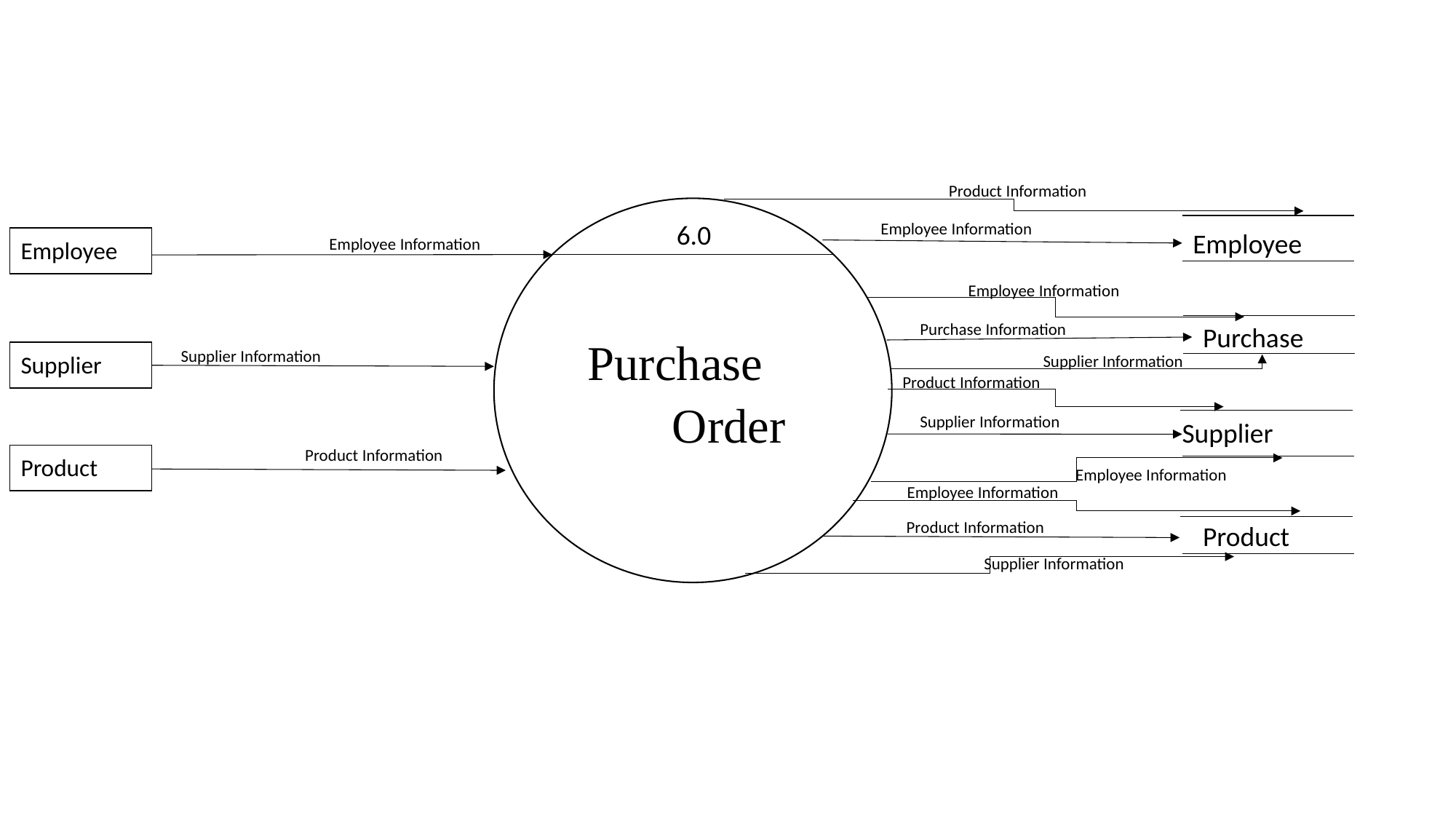

Product Information
  Purchase      	Order
6.0
Employee Information
Employee
Employee

Employee Information
Employee Information
Purchase Information
Purchase
Supplier Information
Supplier

Supplier Information
Product Information
Supplier Information
Supplier
Product Information
Product

Employee Information
Employee Information
Product Information
Product
Supplier Information